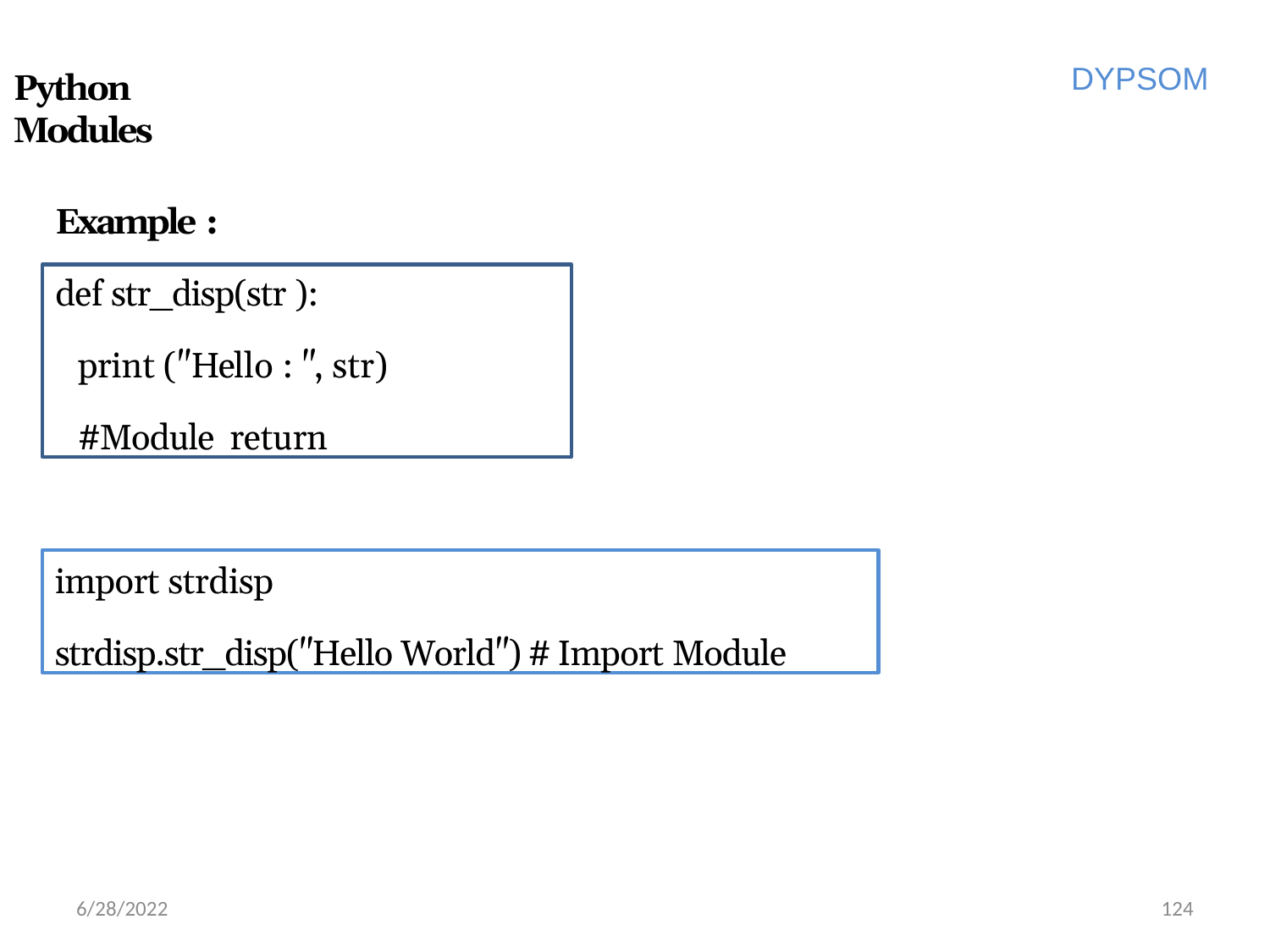

DYPSOM
Python Modules
Example :
def str_disp(str ):
print ("Hello : ", str)	#Module  return
import strdisp
strdisp.str_disp("Hello World") # Import Module
6/28/2022
124